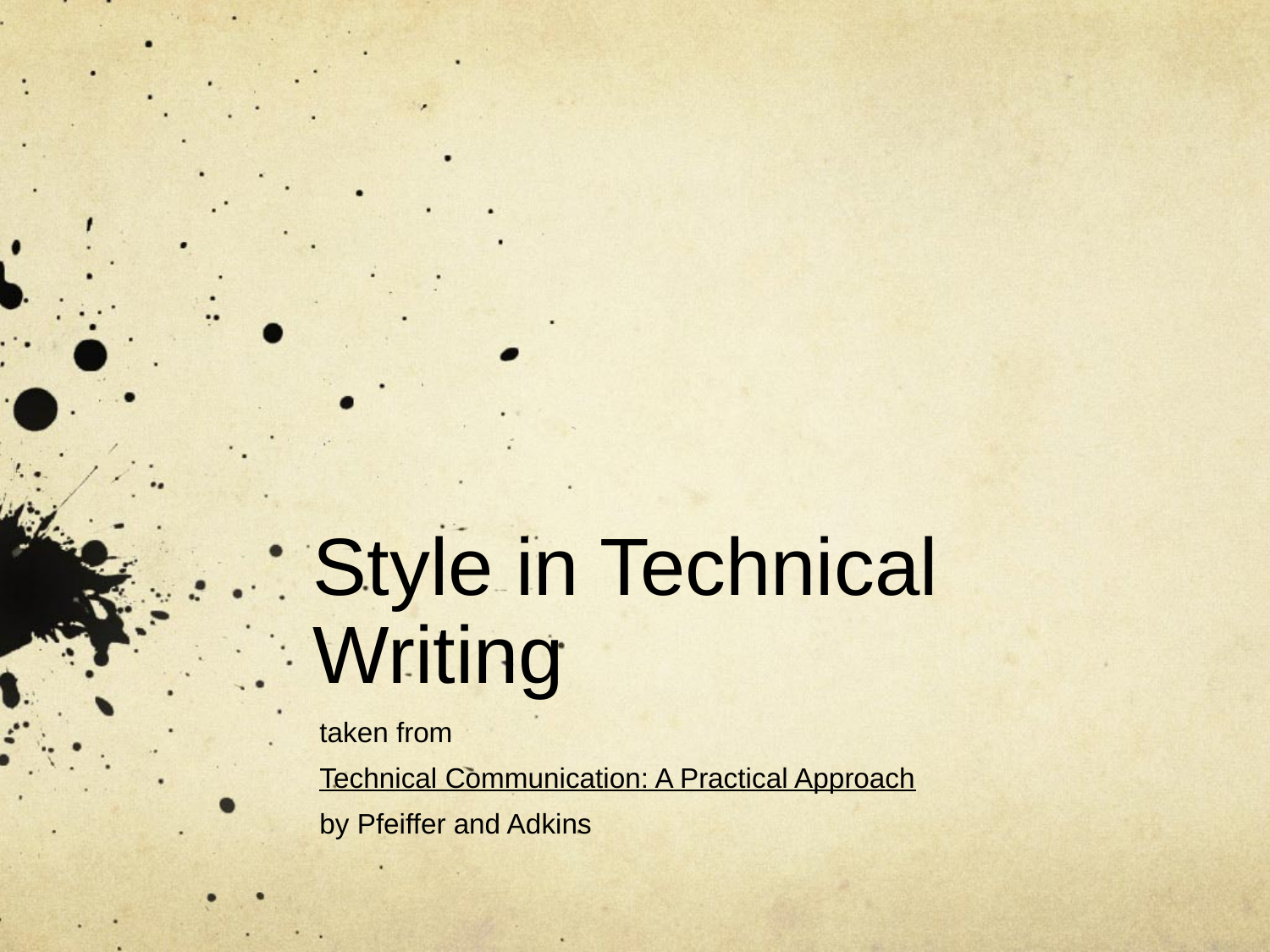

# Style in Technical Writing
taken from
Technical Communication: A Practical Approach
by Pfeiffer and Adkins